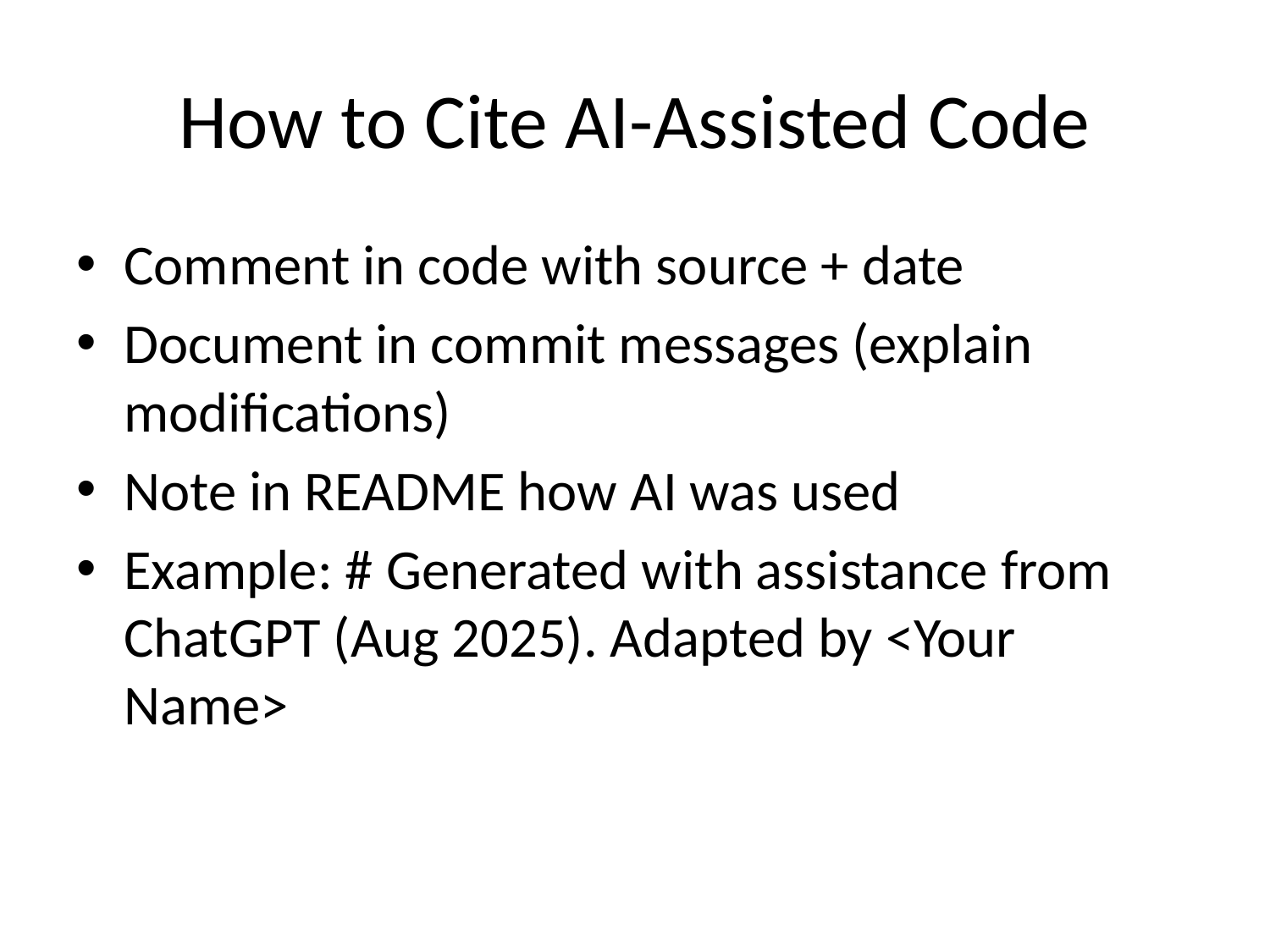

# How to Cite AI-Assisted Code
Comment in code with source + date
Document in commit messages (explain modifications)
Note in README how AI was used
Example: # Generated with assistance from ChatGPT (Aug 2025). Adapted by <Your Name>